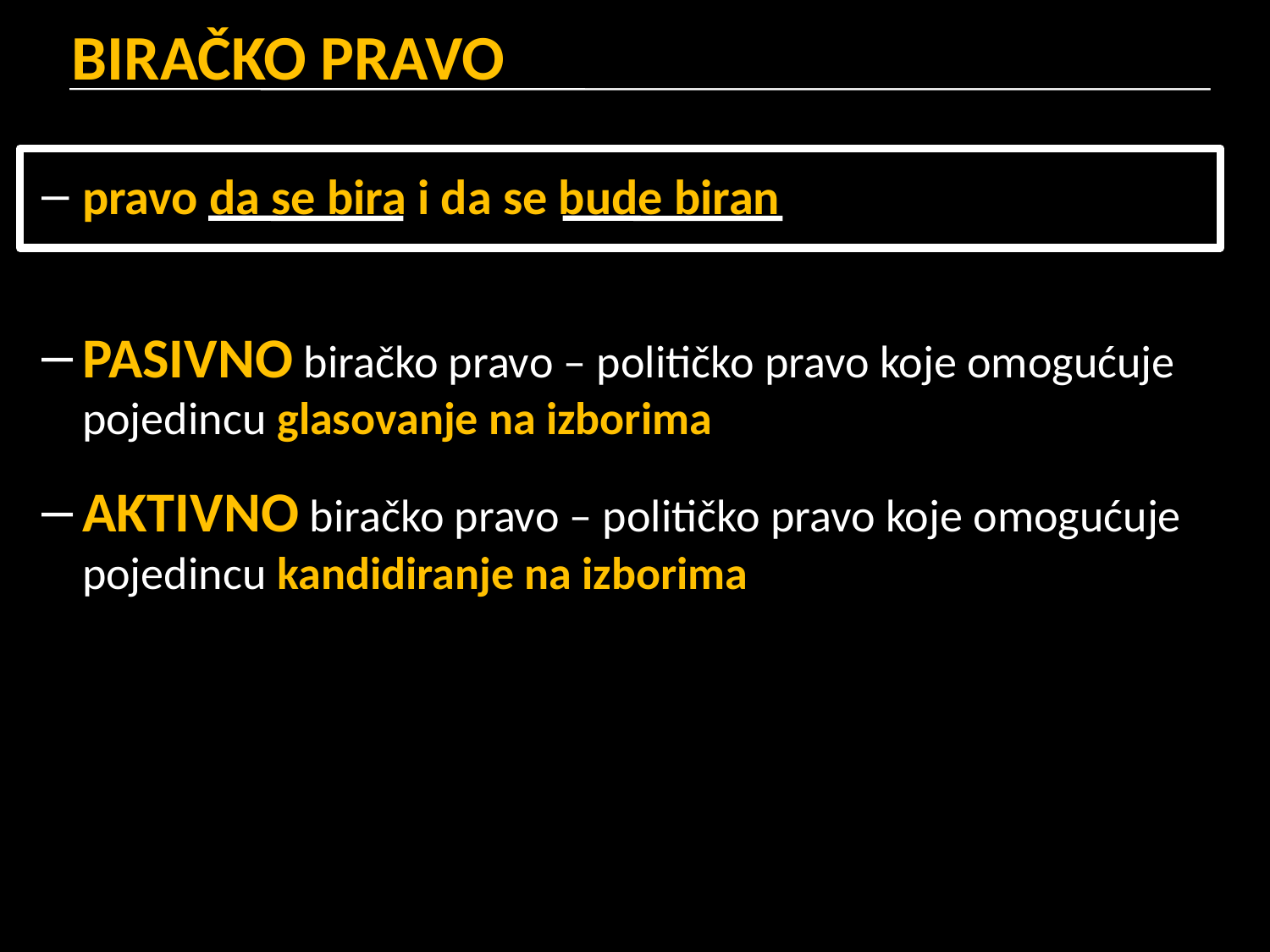

# BIRAČKO PRAVO

pravo da se bira i da se bude biran

PASIVNO biračko pravo – političko pravo koje omogućuje pojedincu glasovanje na izborima
AKTIVNO biračko pravo – političko pravo koje omogućuje pojedincu kandidiranje na izborima